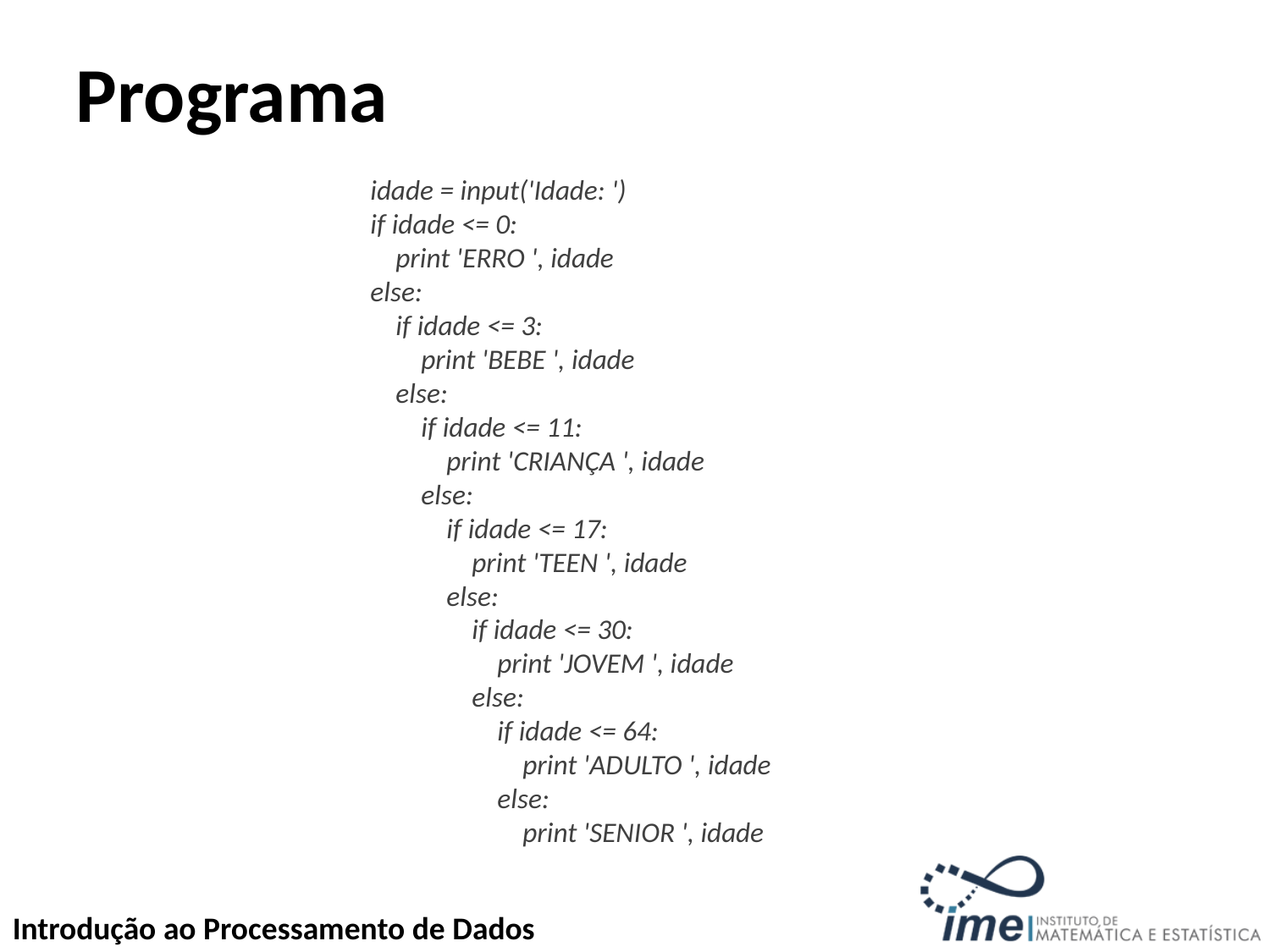

# Programa
idade = input('Idade: ')
if idade <= 0:
    print 'ERRO ', idade
else:
    if idade <= 3:
        print 'BEBE ', idade
    else:
        if idade <= 11:
            print 'CRIANÇA ', idade
        else:
            if idade <= 17:
                print 'TEEN ', idade
            else:
                if idade <= 30:
                    print 'JOVEM ', idade
                else:
                    if idade <= 64:
                        print 'ADULTO ', idade
                    else:
                        print 'SENIOR ', idade